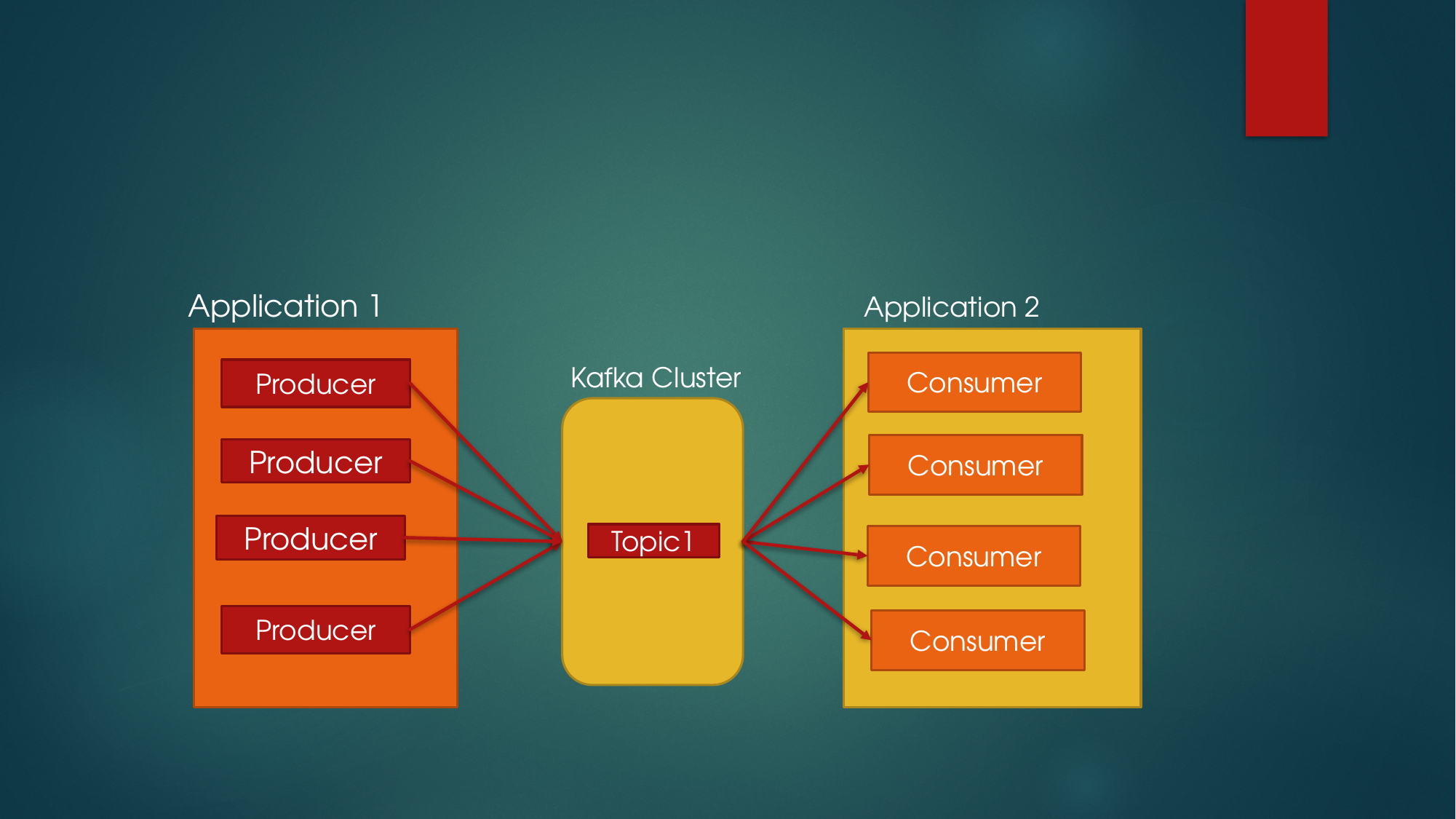

#
Application 1
Application 2

Consumer
Kafka Cluster
Producer

Consumer
Producer
Producer
Topic1
Consumer
Producer
Consumer